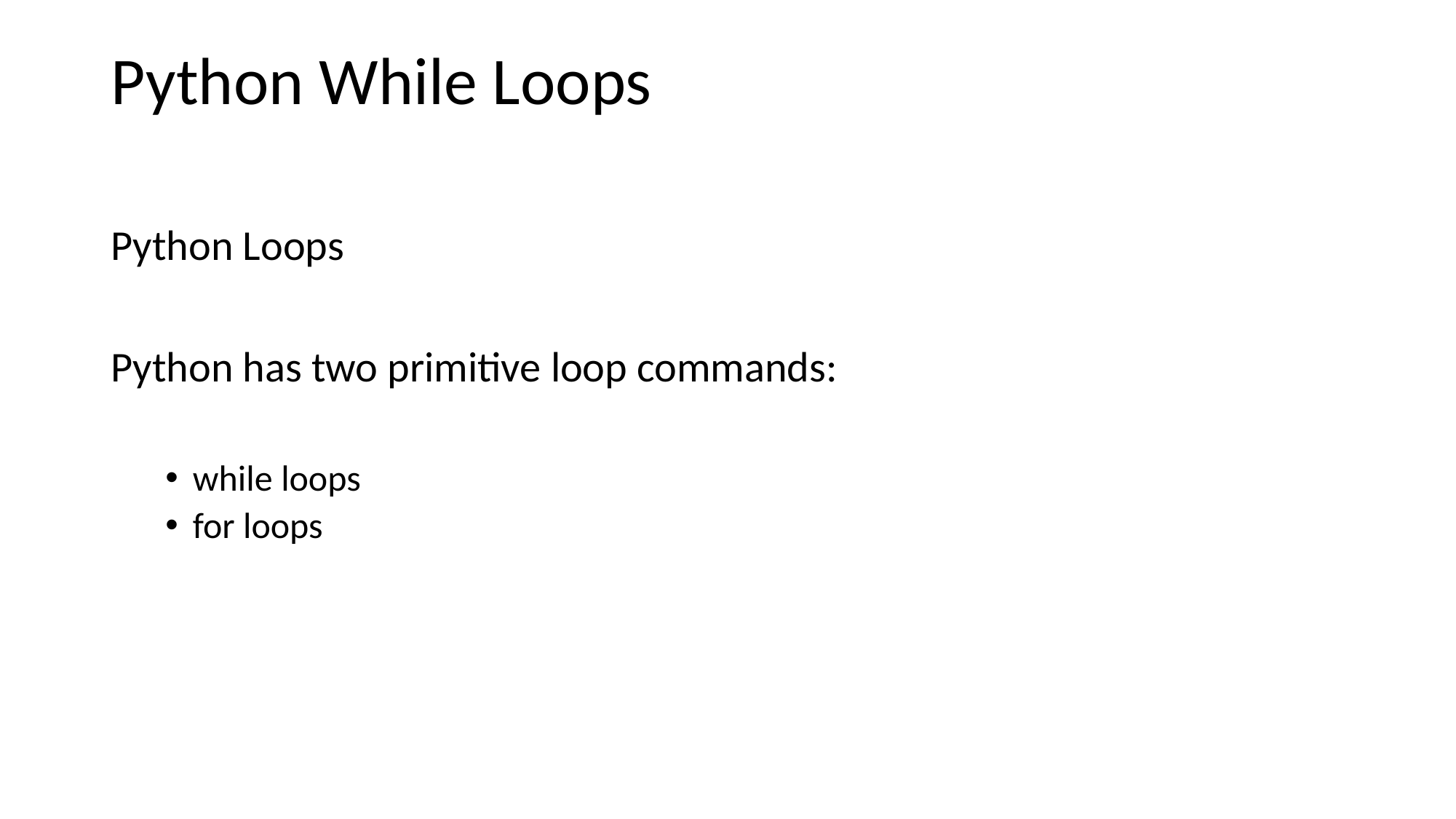

# Python While Loops
Python Loops

Python has two primitive loop commands:

while loops
for loops